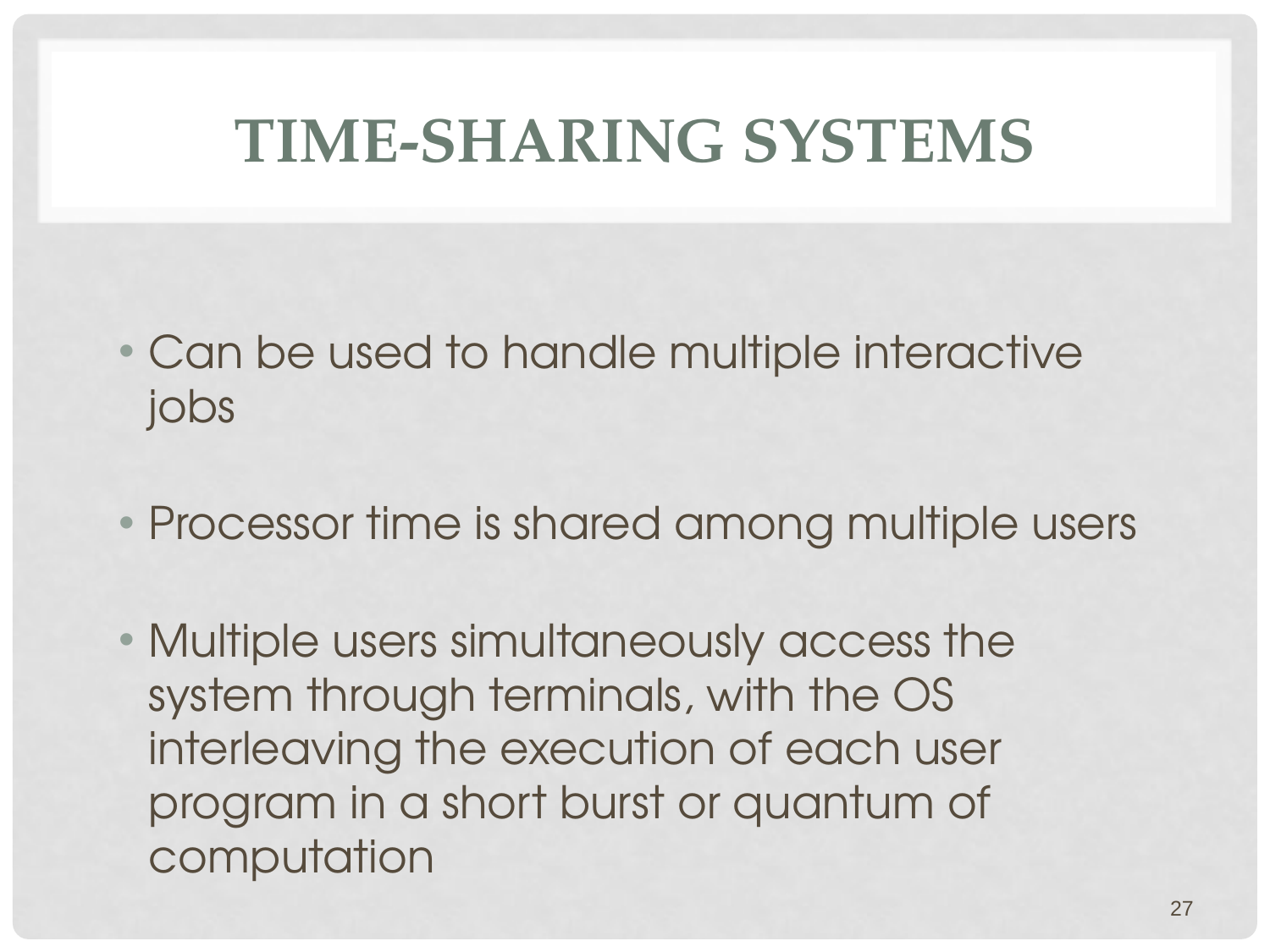

# Time-Sharing Systems
Can be used to handle multiple interactive jobs
Processor time is shared among multiple users
Multiple users simultaneously access the system through terminals, with the OS interleaving the execution of each user program in a short burst or quantum of computation
27